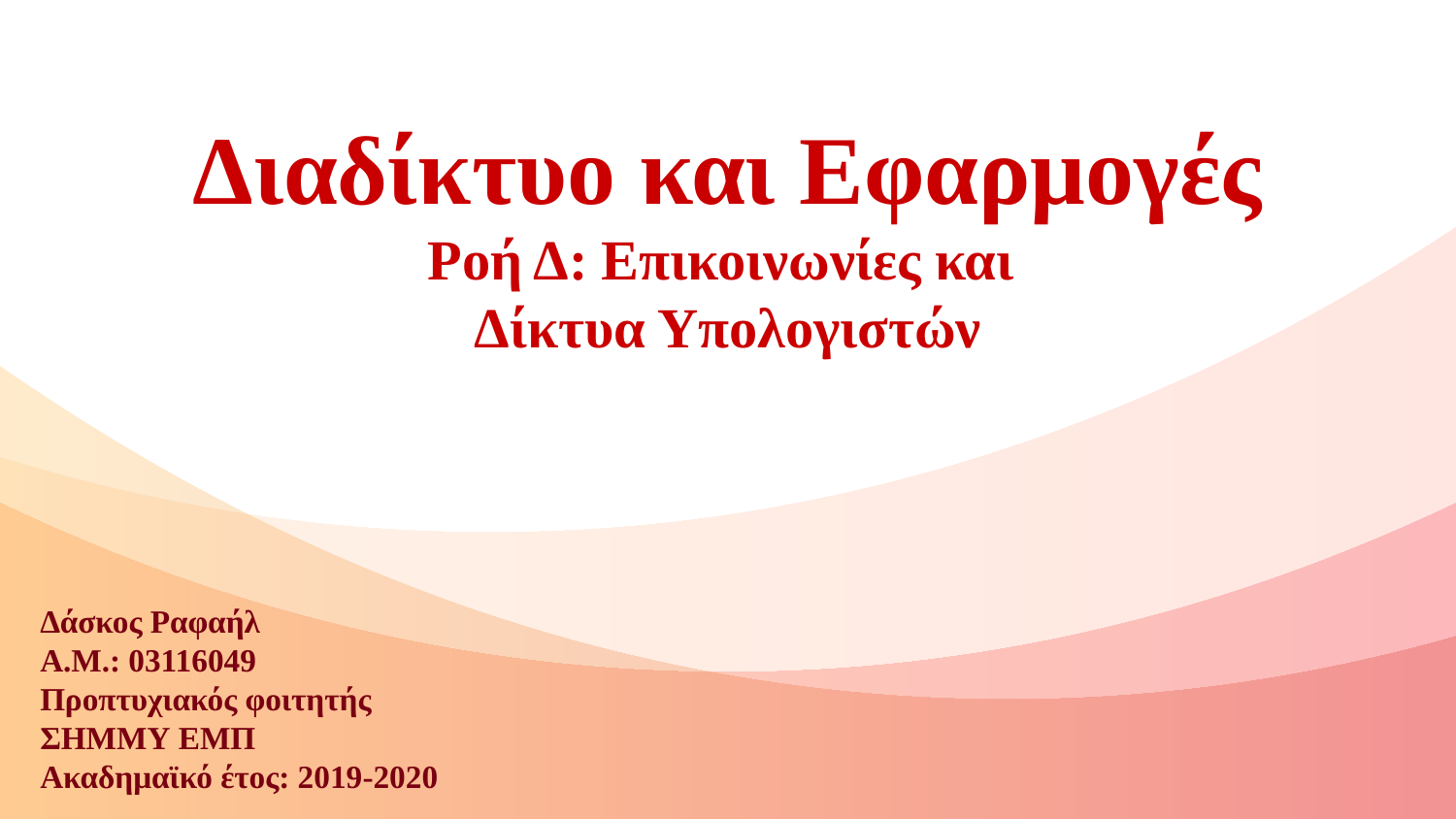

# Διαδίκτυο και Εφαρμογές Ροή Δ: Επικοινωνίες και Δίκτυα Υπολογιστών
Δάσκος Ραφαήλ
Α.Μ.: 03116049
Προπτυχιακός φοιτητής
ΣΗΜΜΥ ΕΜΠ
Ακαδημαϊκό έτος: 2019-2020